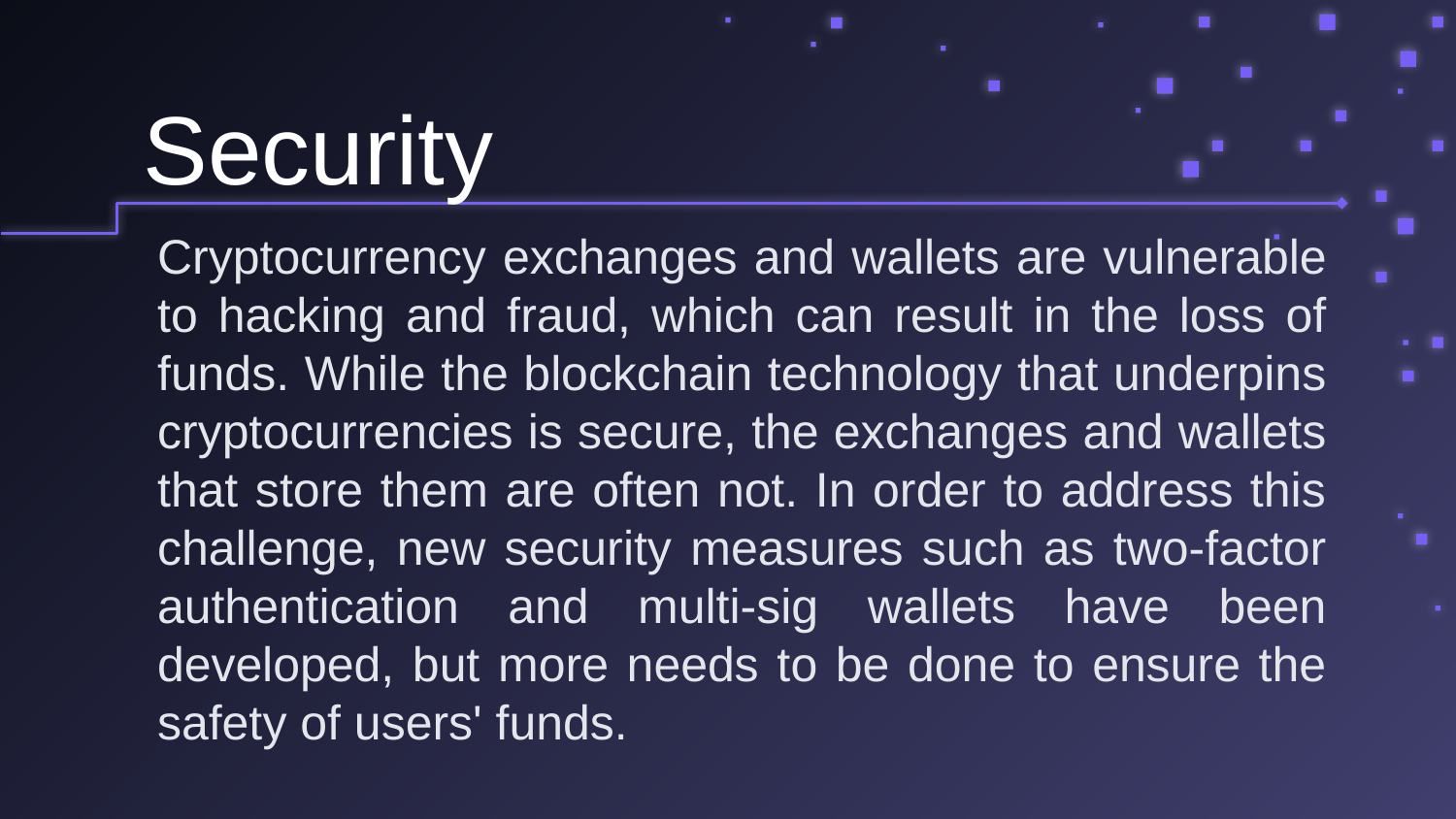

Security
Cryptocurrency exchanges and wallets are vulnerable to hacking and fraud, which can result in the loss of funds. While the blockchain technology that underpins cryptocurrencies is secure, the exchanges and wallets that store them are often not. In order to address this challenge, new security measures such as two-factor authentication and multi-sig wallets have been developed, but more needs to be done to ensure the safety of users' funds.